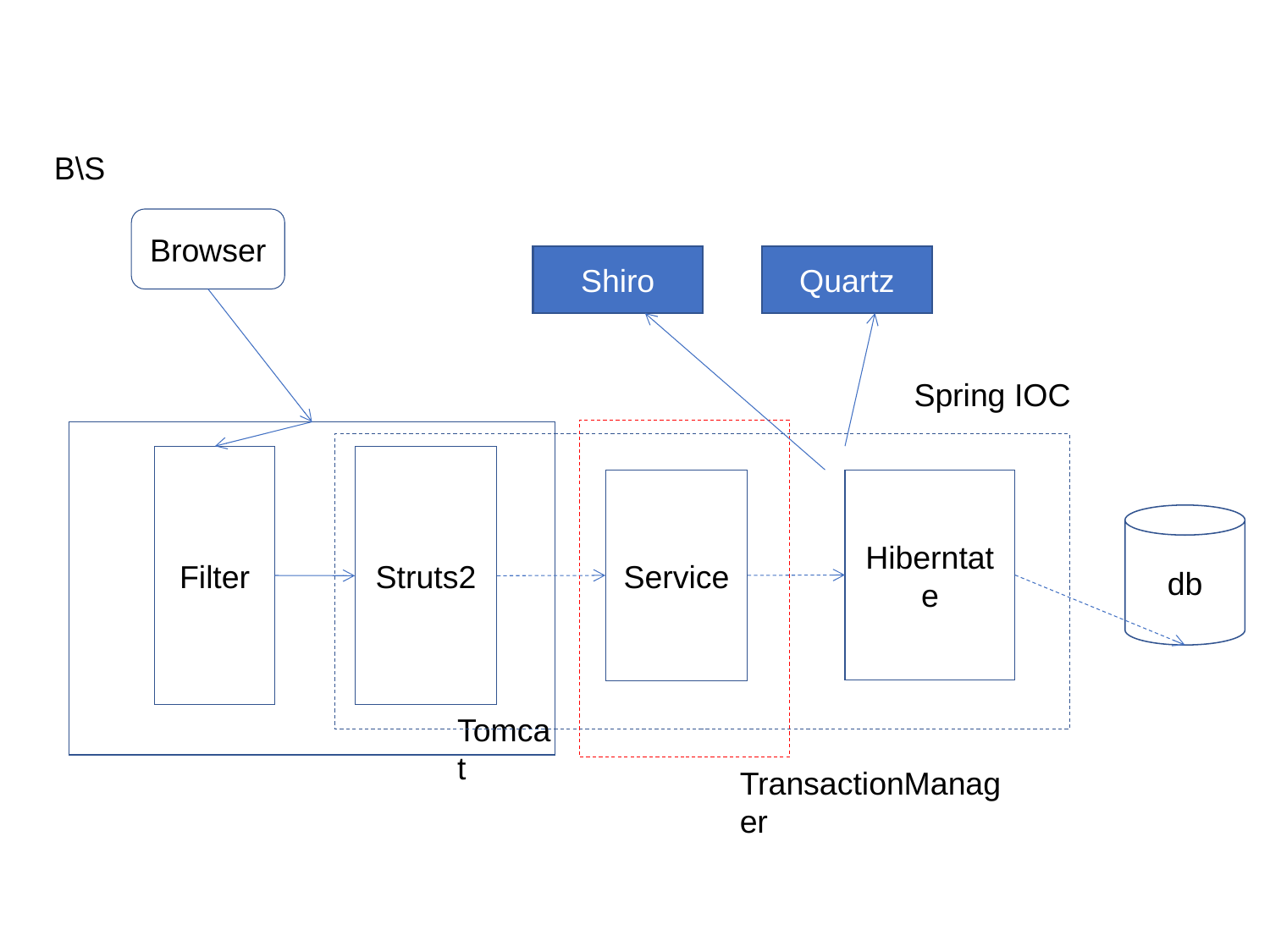

B\S
Browser
Shiro
Quartz
Spring IOC

Filter
Struts2
Hiberntate
Service
db
Tomcat
TransactionManager